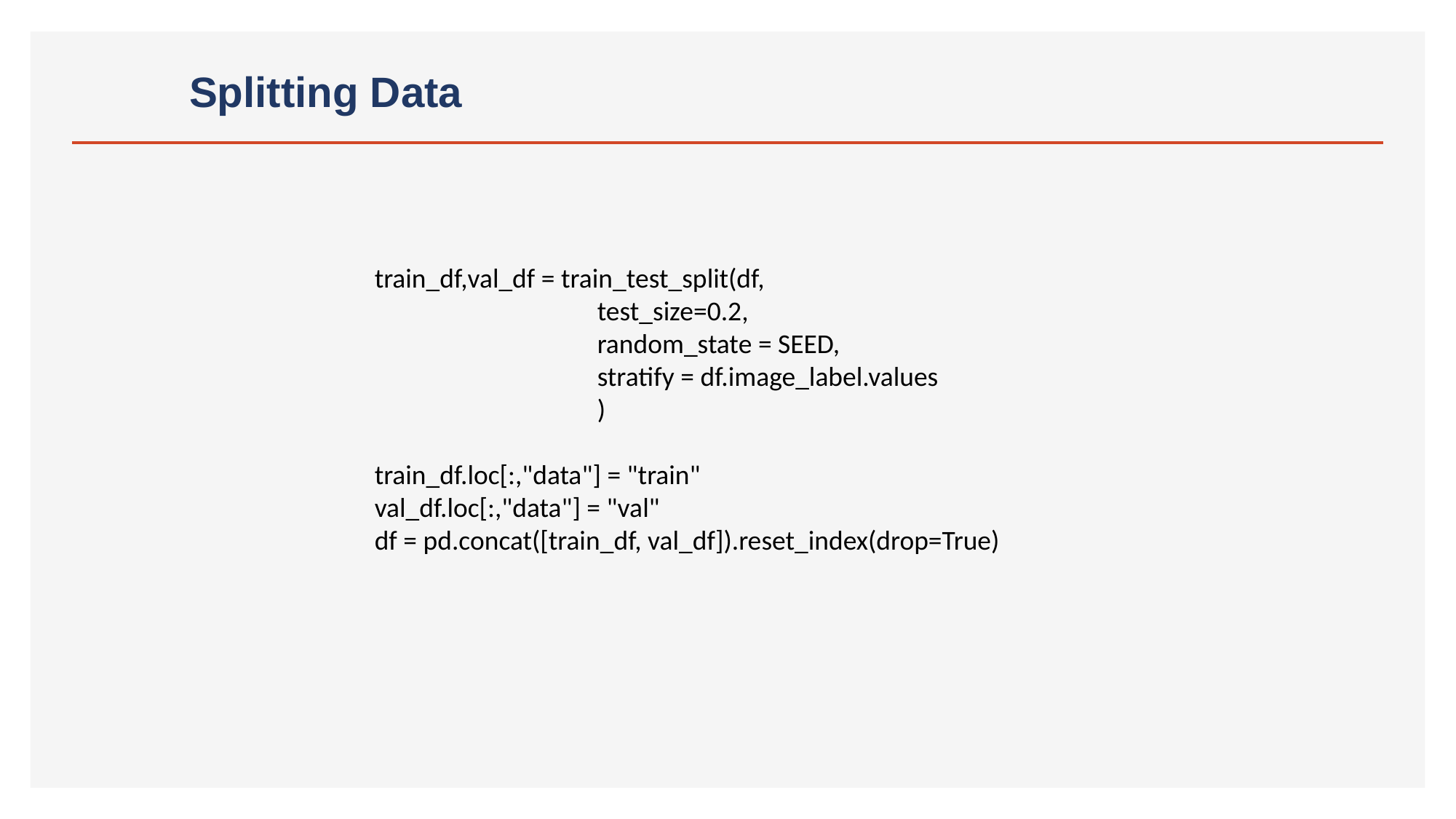

# Splitting Data
train_df,val_df = train_test_split(df,
                                    test_size=0.2,
                                    random_state = SEED,
                                    stratify = df.image_label.values
                                    )

train_df.loc[:,"data"] = "train"
val_df.loc[:,"data"] = "val"
df = pd.concat([train_df, val_df]).reset_index(drop=True)